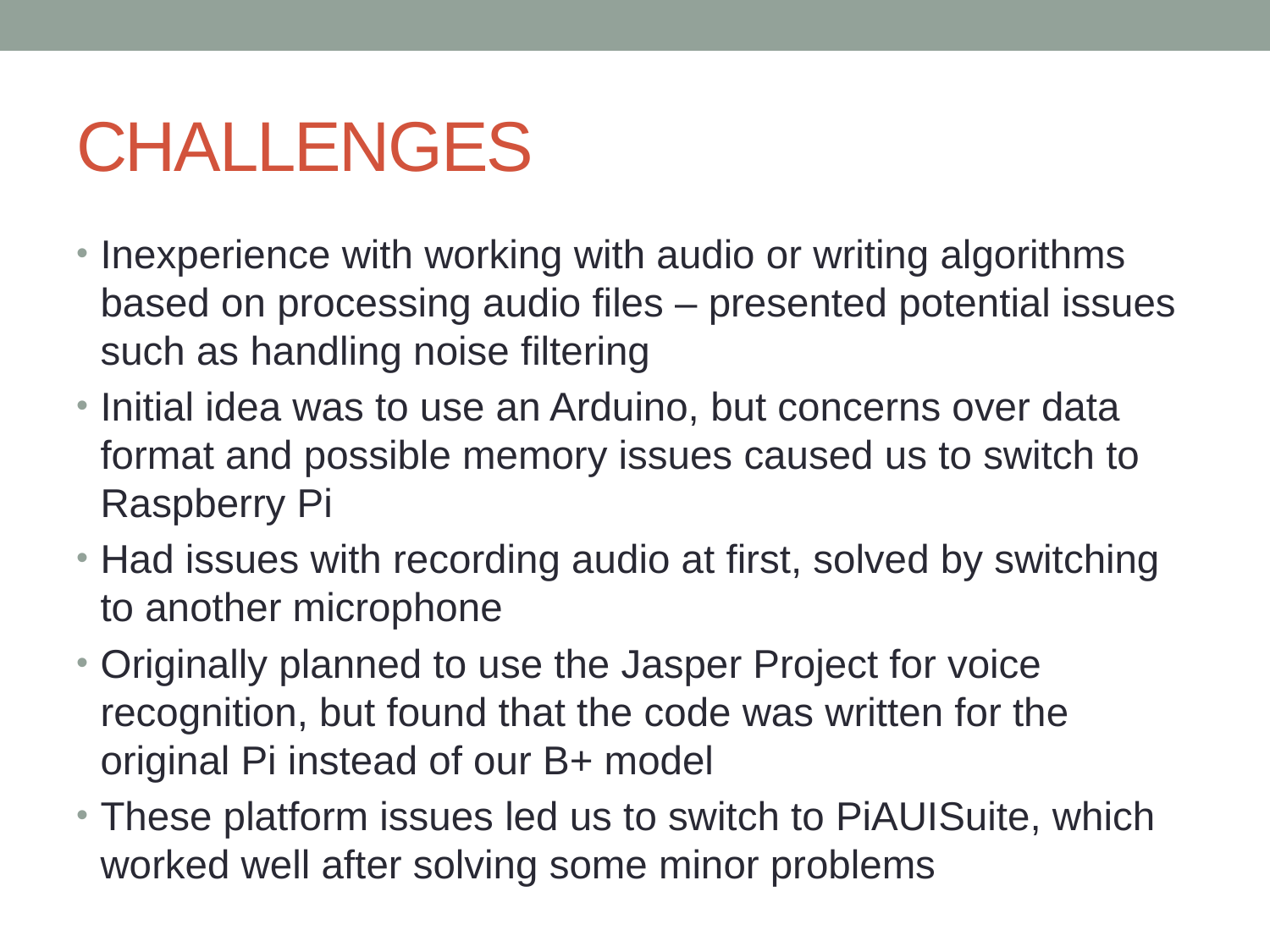

# CHALLENGES
Inexperience with working with audio or writing algorithms based on processing audio files – presented potential issues such as handling noise filtering
Initial idea was to use an Arduino, but concerns over data format and possible memory issues caused us to switch to Raspberry Pi
Had issues with recording audio at first, solved by switching to another microphone
Originally planned to use the Jasper Project for voice recognition, but found that the code was written for the original Pi instead of our B+ model
These platform issues led us to switch to PiAUISuite, which worked well after solving some minor problems